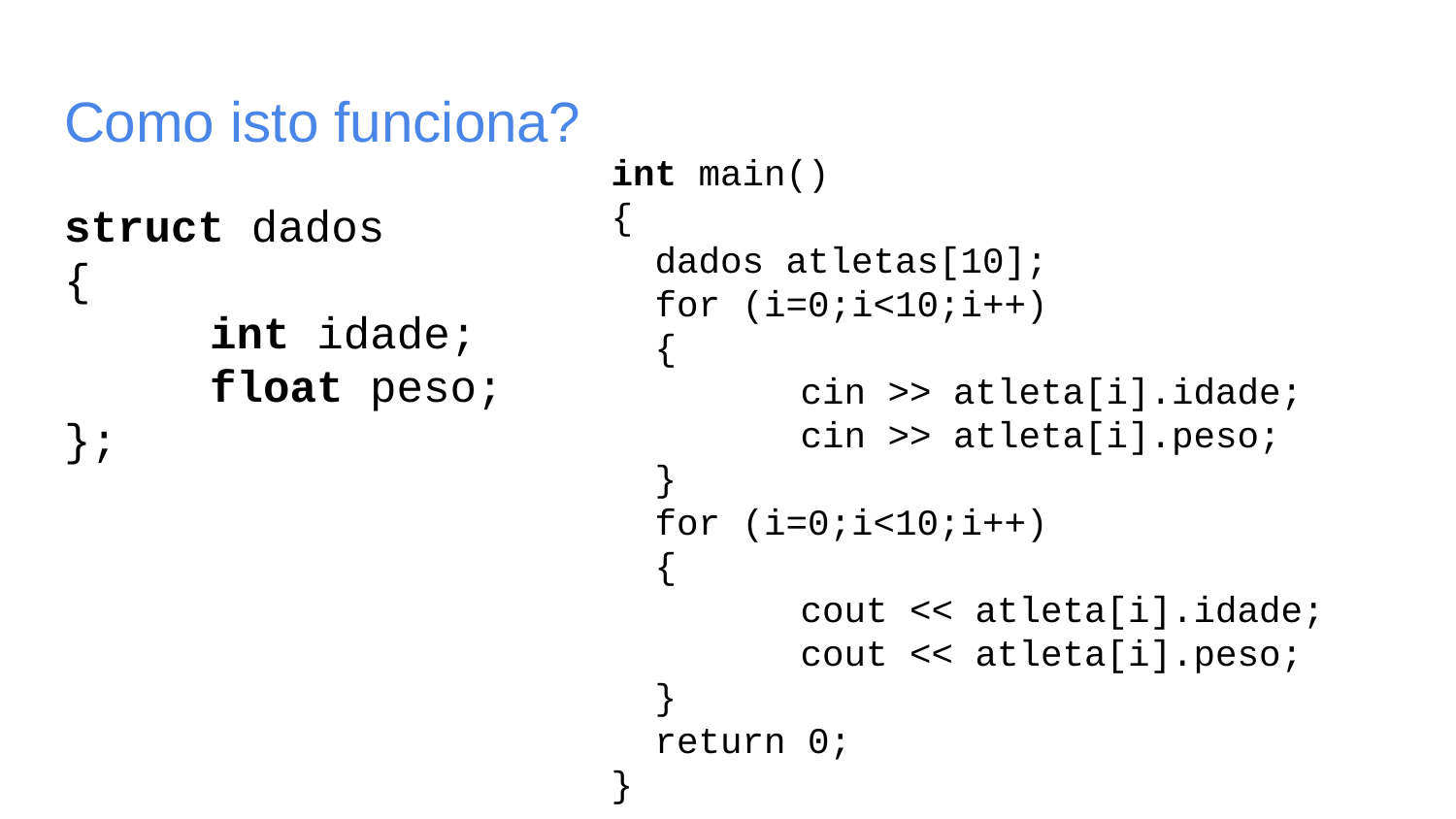

# Como isto funciona?

int main()
{
  dados atletas[10];
  for (i=0;i<10;i++)
  {
	  cin >> atleta[i].idade;
	  cin >> atleta[i].peso;
  }
  for (i=0;i<10;i++)
  {
	  cout << atleta[i].idade;
	  cout << atleta[i].peso;
  }
  return 0;
}

struct dados
{
	int idade;
	float peso;
};